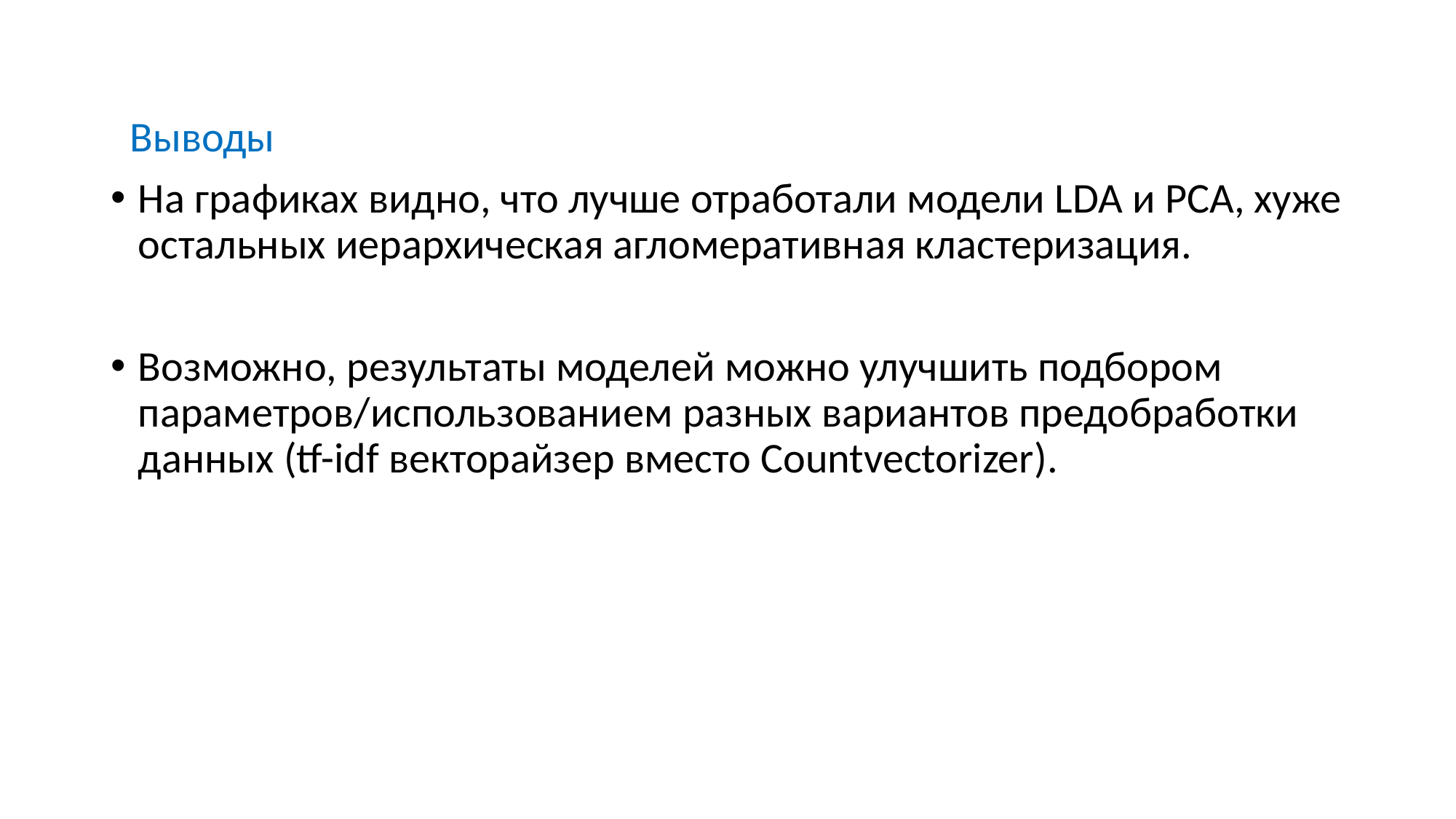

Выводы
На графиках видно, что лучше отработали модели LDA и PCA, хуже остальных иерархическая агломеративная кластеризация.

Возможно, результаты моделей можно улучшить подбором параметров/использованием разных вариантов предобработки данных (tf-idf векторайзер вместо Countvectorizer).